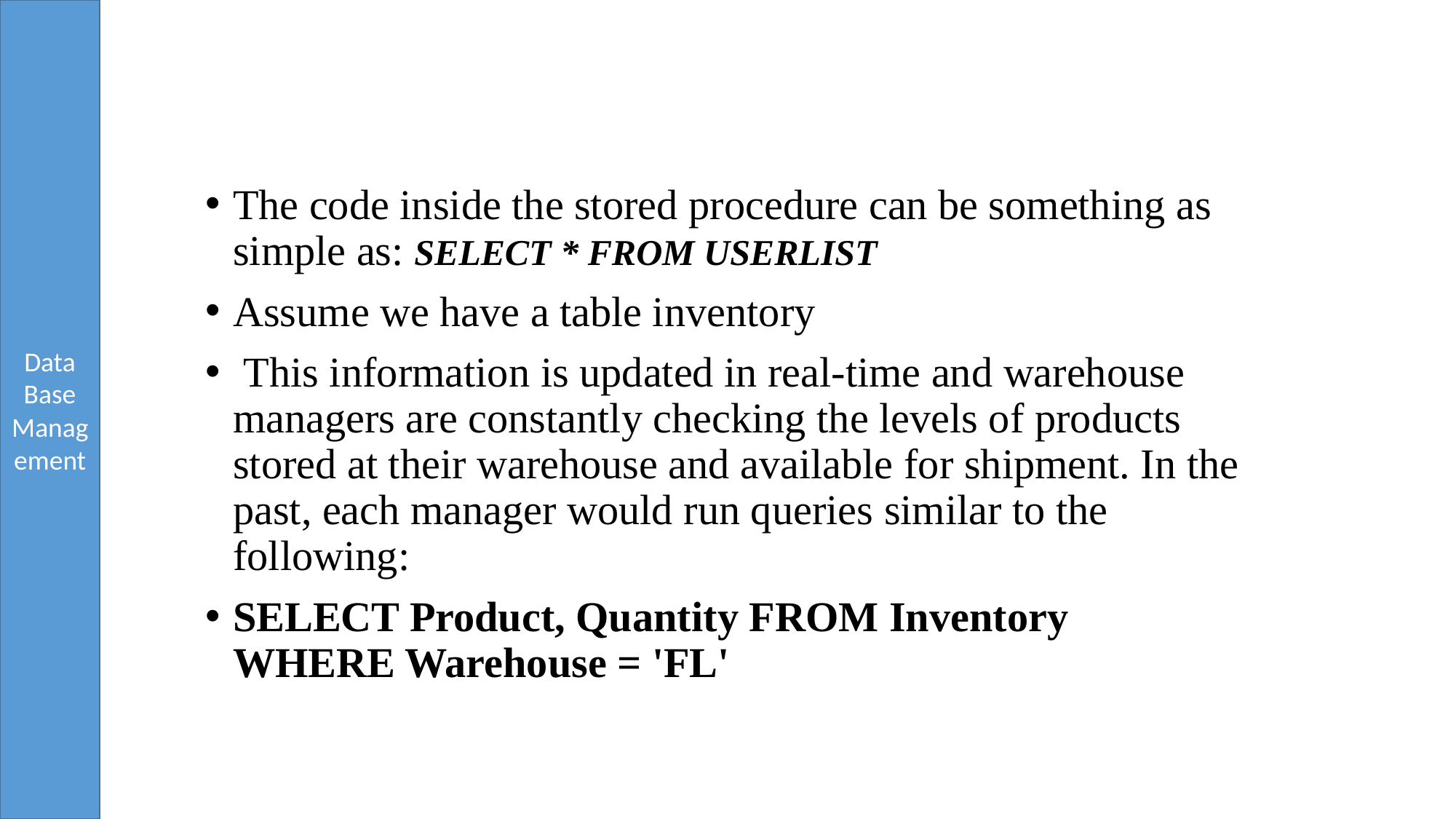

The code inside the stored procedure can be something as simple as: SELECT * FROM USERLIST
Assume we have a table inventory
 This information is updated in real-time and warehouse managers are constantly checking the levels of products stored at their warehouse and available for shipment. In the past, each manager would run queries similar to the following:
SELECT Product, Quantity FROM Inventory
WHERE Warehouse = 'FL'